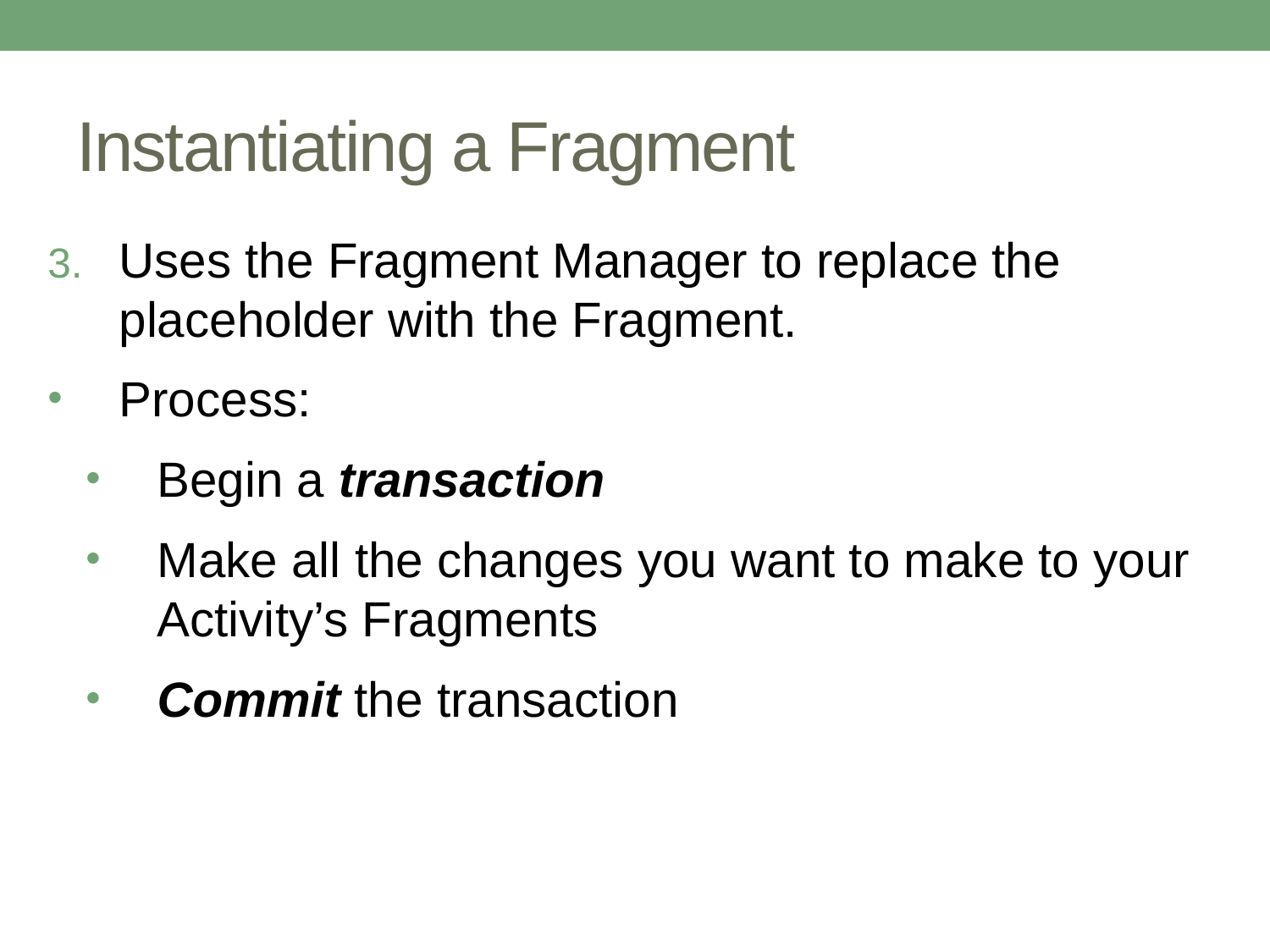

# Instantiating a Fragment
Uses the Fragment Manager to replace the placeholder with the Fragment.
Process:
Begin a transaction
Make all the changes you want to make to your Activity’s Fragments
Commit the transaction